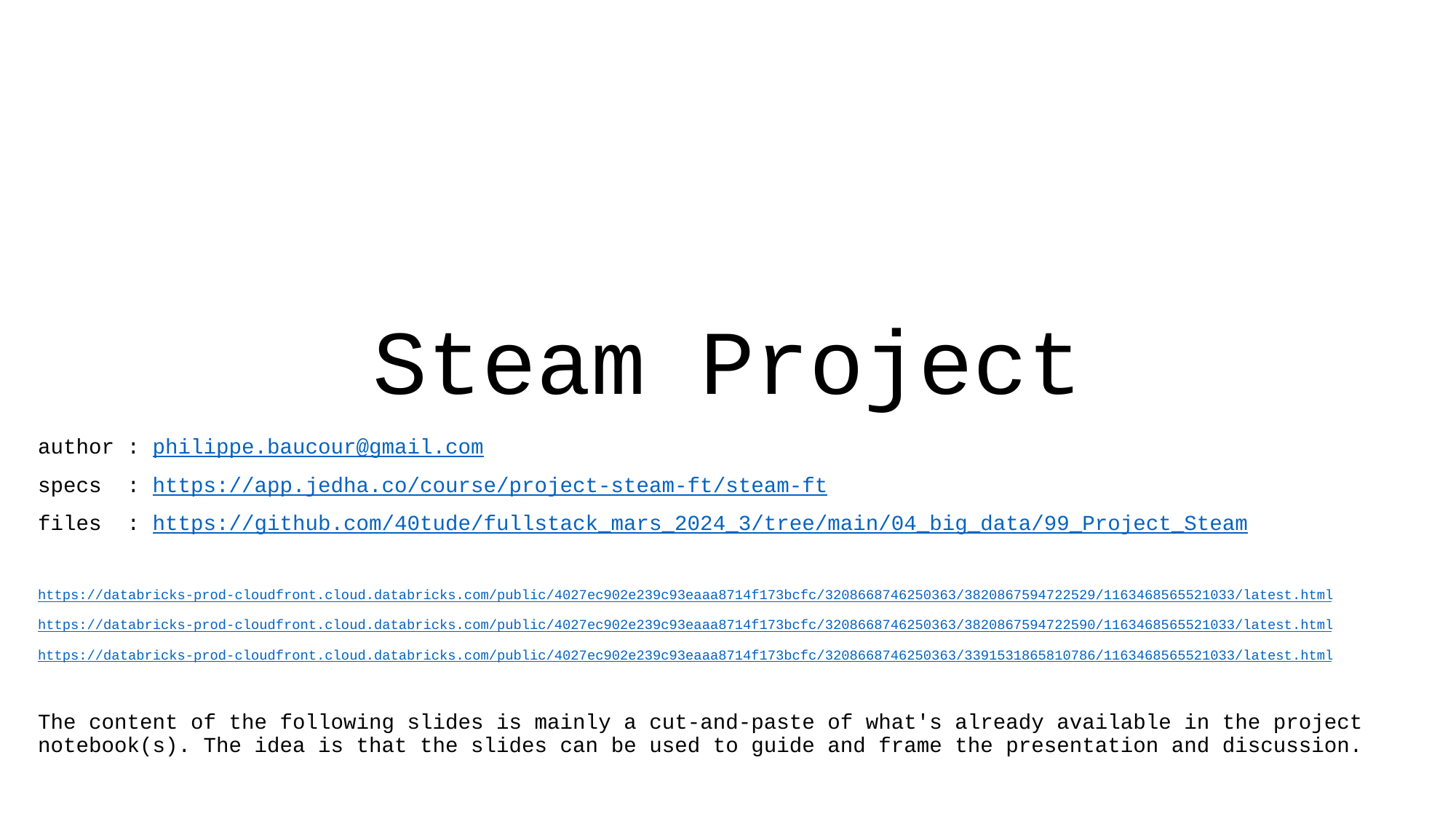

# Steam Project
author : philippe.baucour@gmail.com
specs  : https://app.jedha.co/course/project-steam-ft/steam-ft
files  : https://github.com/40tude/fullstack_mars_2024_3/tree/main/04_big_data/99_Project_Steam

https://databricks-prod-cloudfront.cloud.databricks.com/public/4027ec902e239c93eaaa8714f173bcfc/3208668746250363/3820867594722529/1163468565521033/latest.html
https://databricks-prod-cloudfront.cloud.databricks.com/public/4027ec902e239c93eaaa8714f173bcfc/3208668746250363/3820867594722590/1163468565521033/latest.html
https://databricks-prod-cloudfront.cloud.databricks.com/public/4027ec902e239c93eaaa8714f173bcfc/3208668746250363/3391531865810786/1163468565521033/latest.html

The content of the following slides is mainly a cut-and-paste of what's already available in the project notebook(s). The idea is that the slides can be used to guide and frame the presentation and discussion.